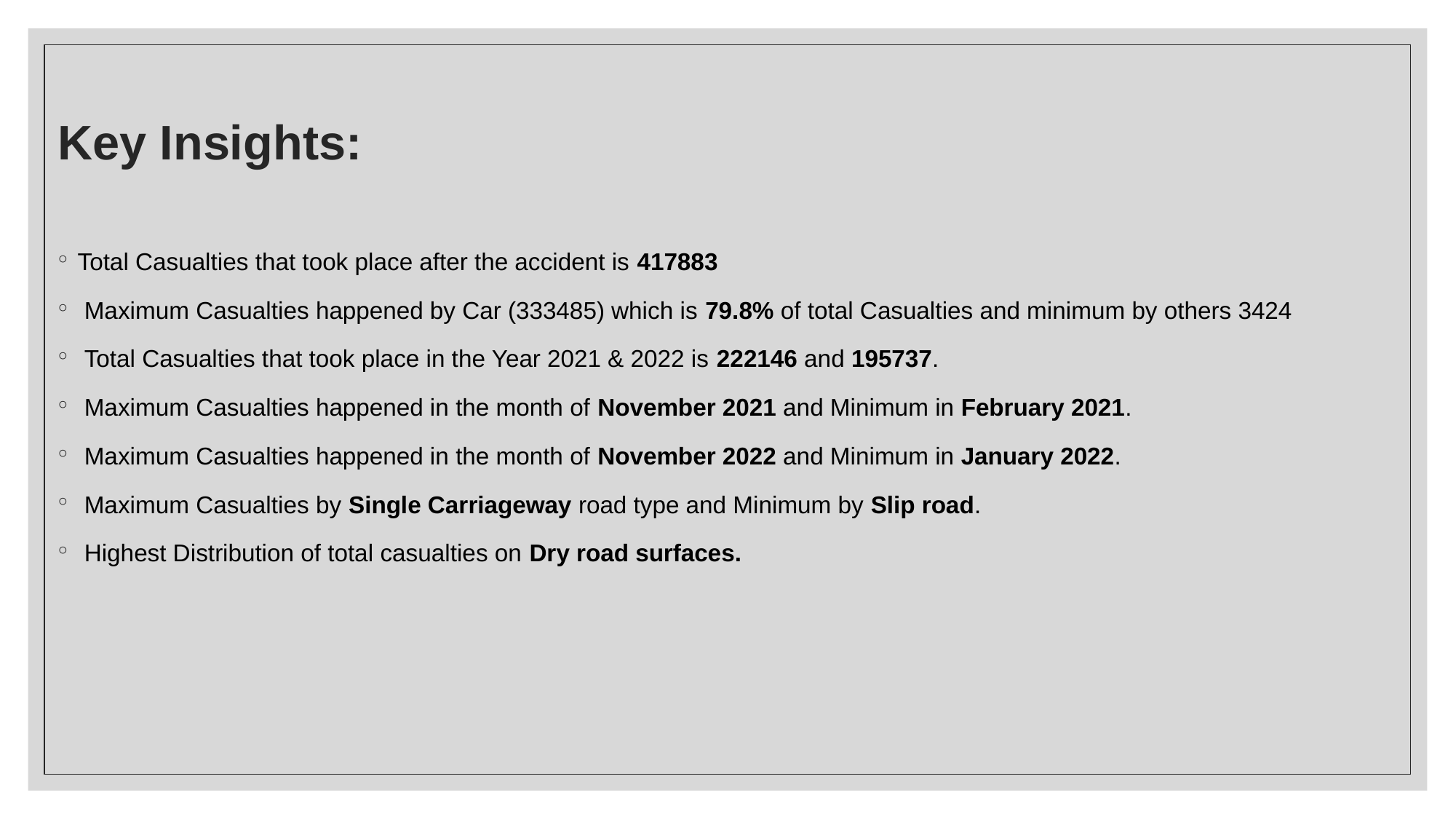

# Key Insights:

Total Casualties that took place after the accident is 417883
 Maximum Casualties happened by Car (333485) which is 79.8% of total Casualties and minimum by others 3424
 Total Casualties that took place in the Year 2021 & 2022 is 222146 and 195737.
 Maximum Casualties happened in the month of November 2021 and Minimum in February 2021.
 Maximum Casualties happened in the month of November 2022 and Minimum in January 2022.
 Maximum Casualties by Single Carriageway road type and Minimum by Slip road.
 Highest Distribution of total casualties on Dry road surfaces.